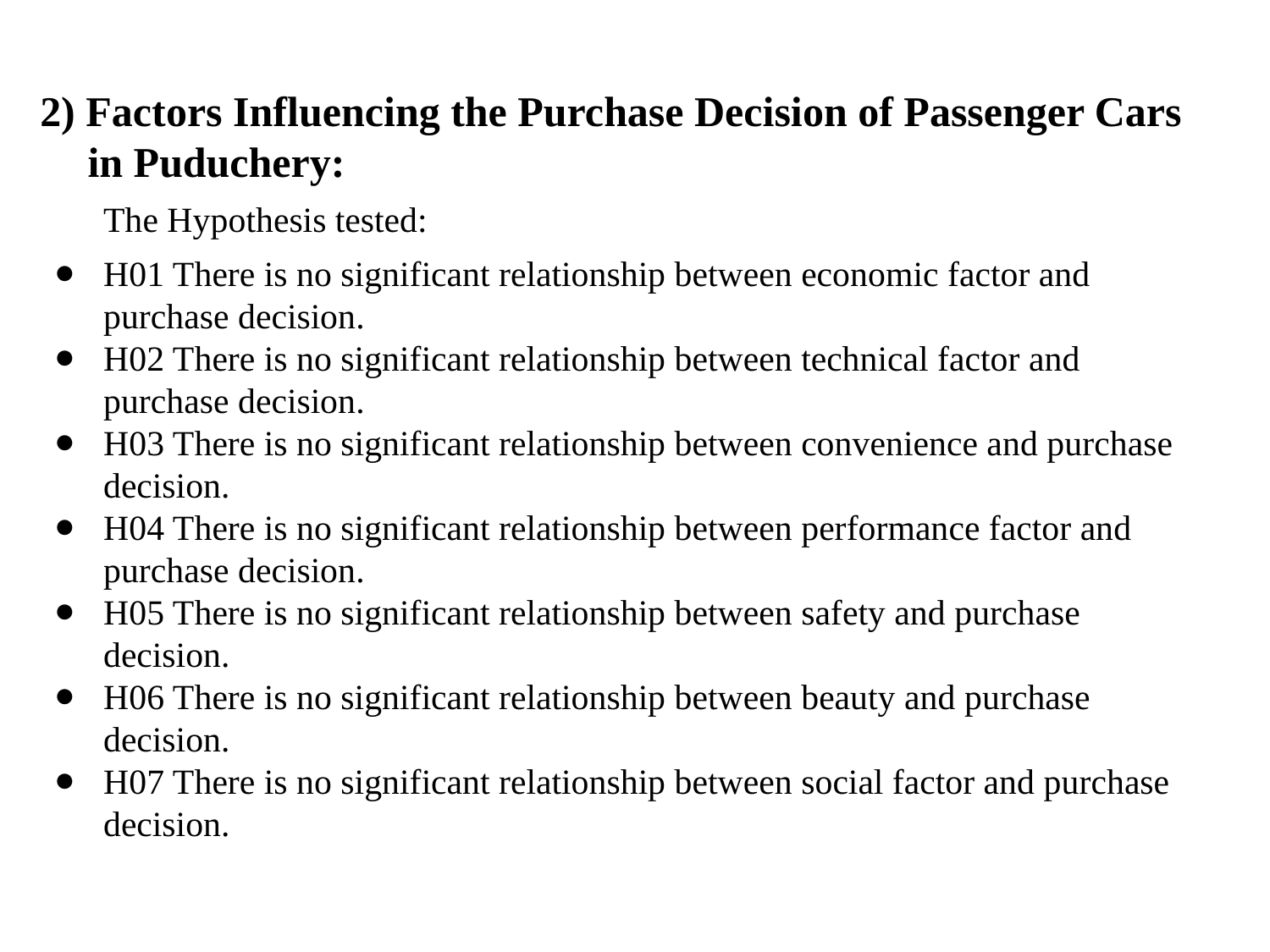

2) Factors Influencing the Purchase Decision of Passenger Cars in Puduchery:
The Hypothesis tested:
H01 There is no significant relationship between economic factor and purchase decision.
H02 There is no significant relationship between technical factor and purchase decision.
H03 There is no significant relationship between convenience and purchase decision.
H04 There is no significant relationship between performance factor and purchase decision.
H05 There is no significant relationship between safety and purchase decision.
H06 There is no significant relationship between beauty and purchase decision.
H07 There is no significant relationship between social factor and purchase decision.